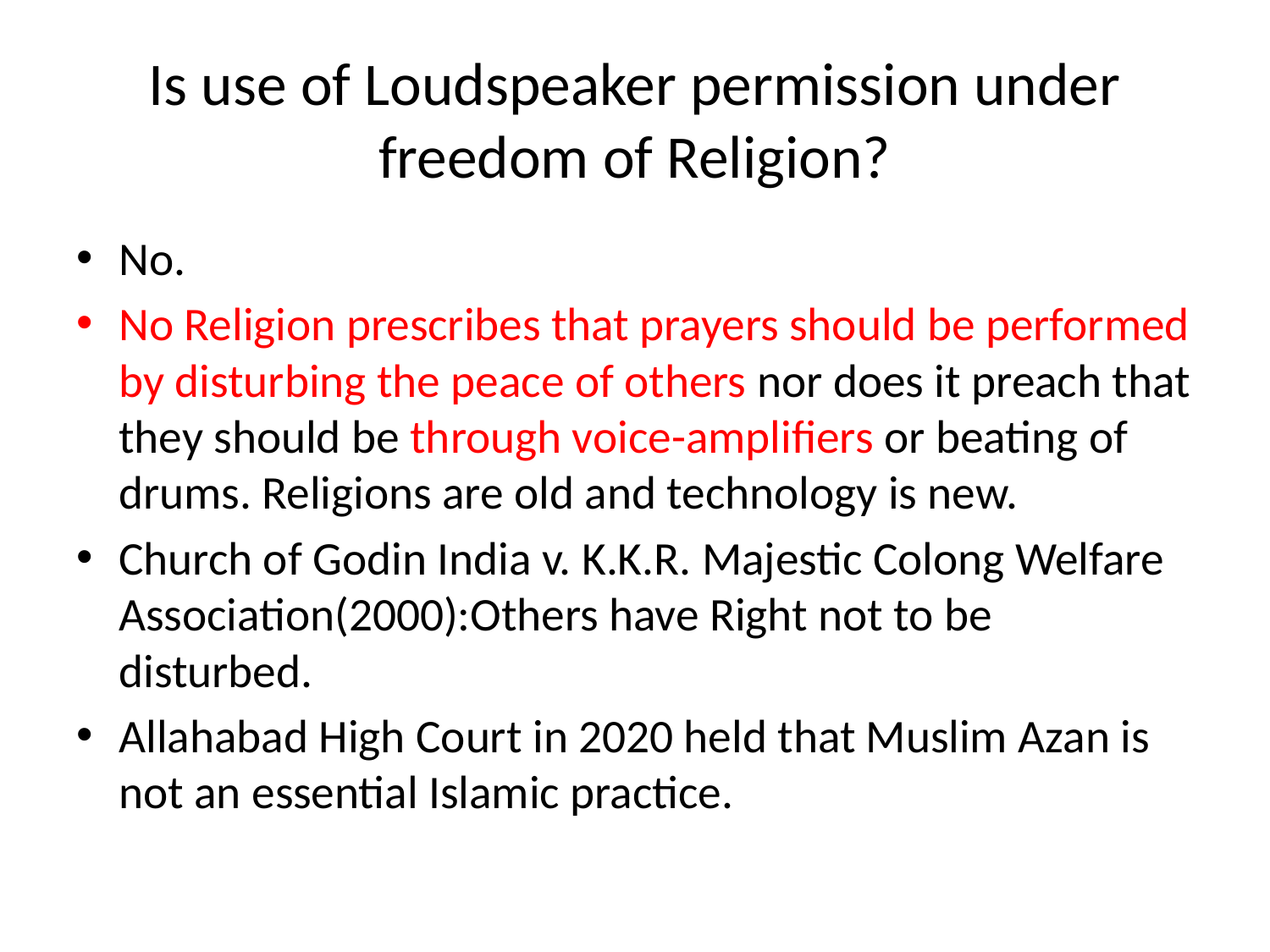

# Is use of Loudspeaker permission under freedom of Religion?
No.
No Religion prescribes that prayers should be performed by disturbing the peace of others nor does it preach that they should be through voice-amplifiers or beating of drums. Religions are old and technology is new.
Church of Godin India v. K.K.R. Majestic Colong Welfare Association(2000):Others have Right not to be disturbed.
Allahabad High Court in 2020 held that Muslim Azan is not an essential Islamic practice.